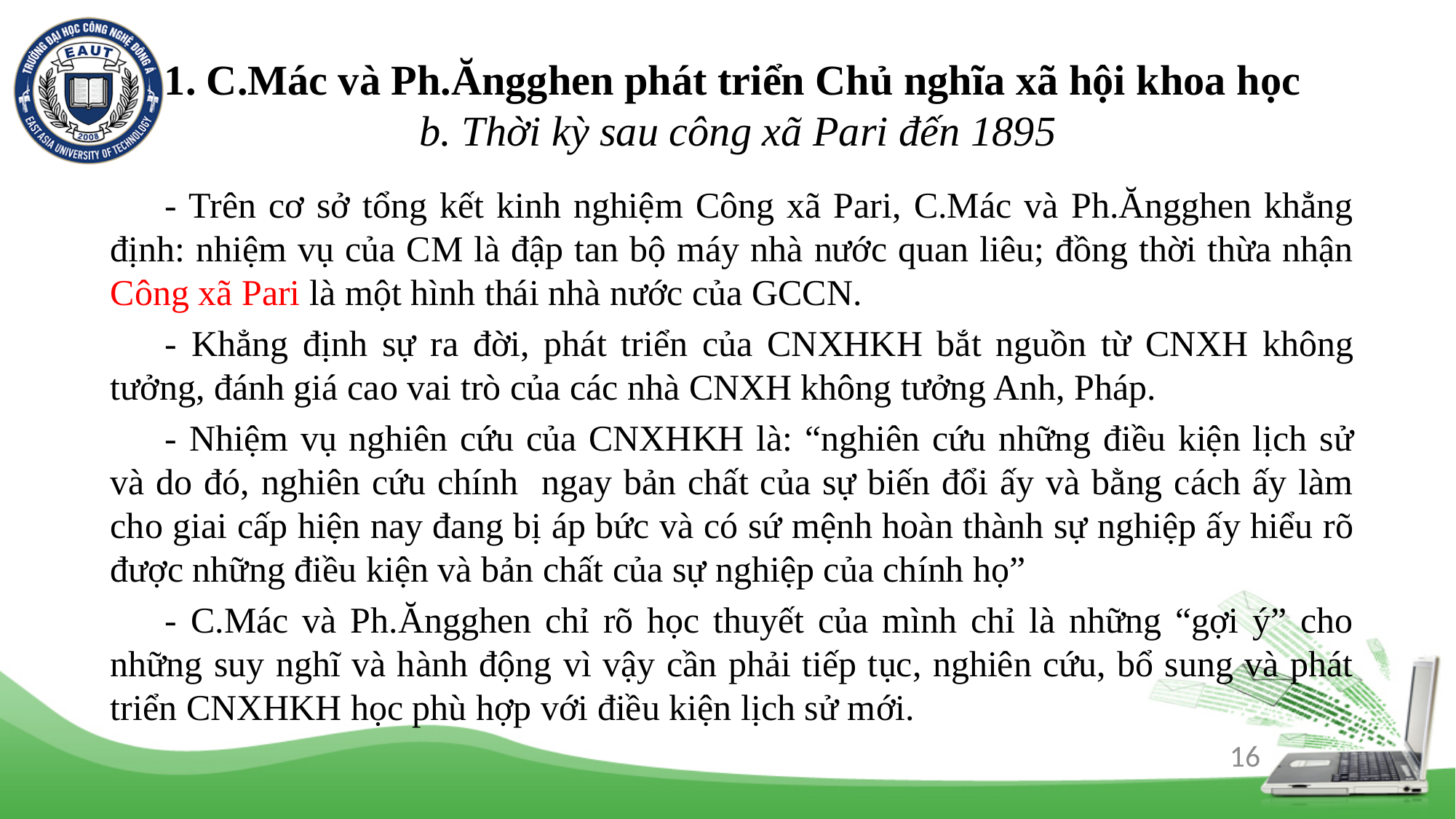

# 1. C.Mác và Ph.Ăngghen phát triển Chủ nghĩa xã hội khoa học b. Thời kỳ sau công xã Pari đến 1895
- Trên cơ sở tổng kết kinh nghiệm Công xã Pari, C.Mác và Ph.Ăngghen khẳng định: nhiệm vụ của CM là đập tan bộ máy nhà nước quan liêu; đồng thời thừa nhận Công xã Pari là một hình thái nhà nước của GCCN.
- Khẳng định sự ra đời, phát triển của CNXHKH bắt nguồn từ CNXH không tưởng, đánh giá cao vai trò của các nhà CNXH không tưởng Anh, Pháp.
- Nhiệm vụ nghiên cứu của CNXHKH là: “nghiên cứu những điều kiện lịch sử và do đó, nghiên cứu chính  ngay bản chất của sự biến đổi ấy và bằng cách ấy làm cho giai cấp hiện nay đang bị áp bức và có sứ mệnh hoàn thành sự nghiệp ấy hiểu rõ được những điều kiện và bản chất của sự nghiệp của chính họ”
- C.Mác và Ph.Ăngghen chỉ rõ học thuyết của mình chỉ là những “gợi ý” cho những suy nghĩ và hành động vì vậy cần phải tiếp tục, nghiên cứu, bổ sung và phát triển CNXHKH học phù hợp với điều kiện lịch sử mới.
16